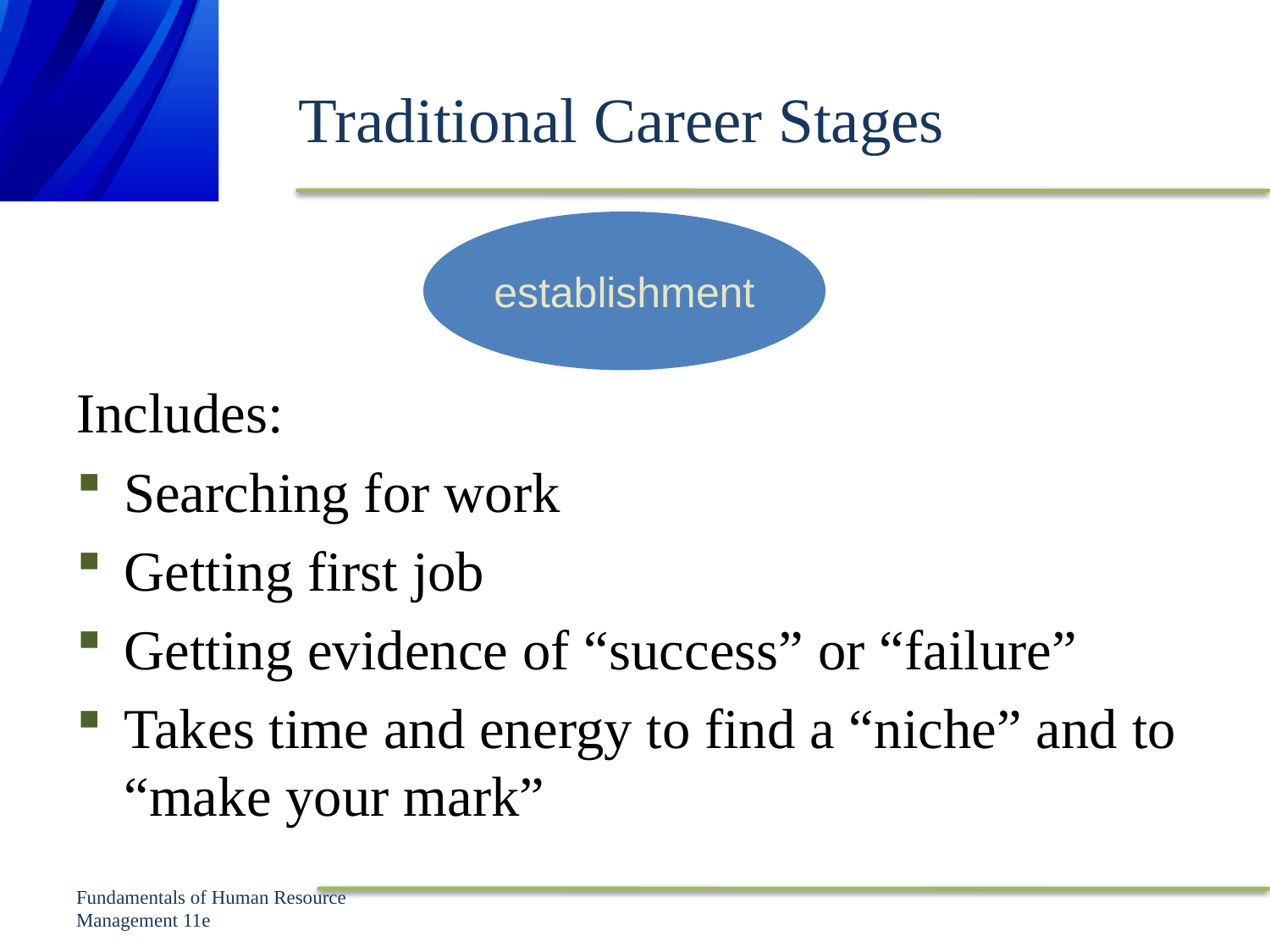

# Traditional Career Stages
establishment
Includes:
Searching for work
Getting first job
Getting evidence of “success” or “failure”
Takes time and energy to find a “niche” and to “make your mark”

Fundamentals of Human Resource Management 11e